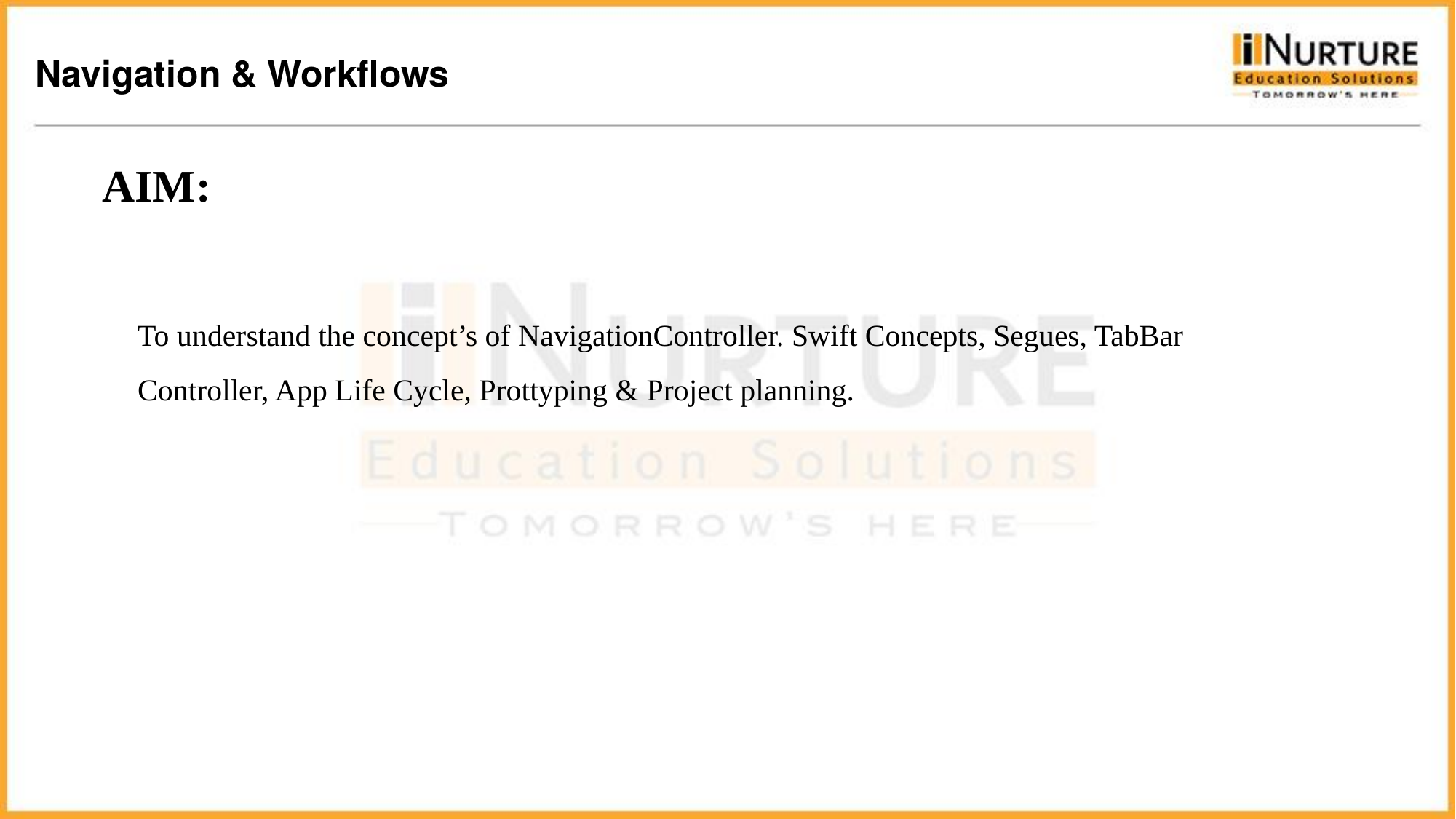

Navigation & Workflows

AIM:
To understand the concept’s of NavigationController. Swift Concepts, Segues, TabBar Controller, App Life Cycle, Prottyping & Project planning.